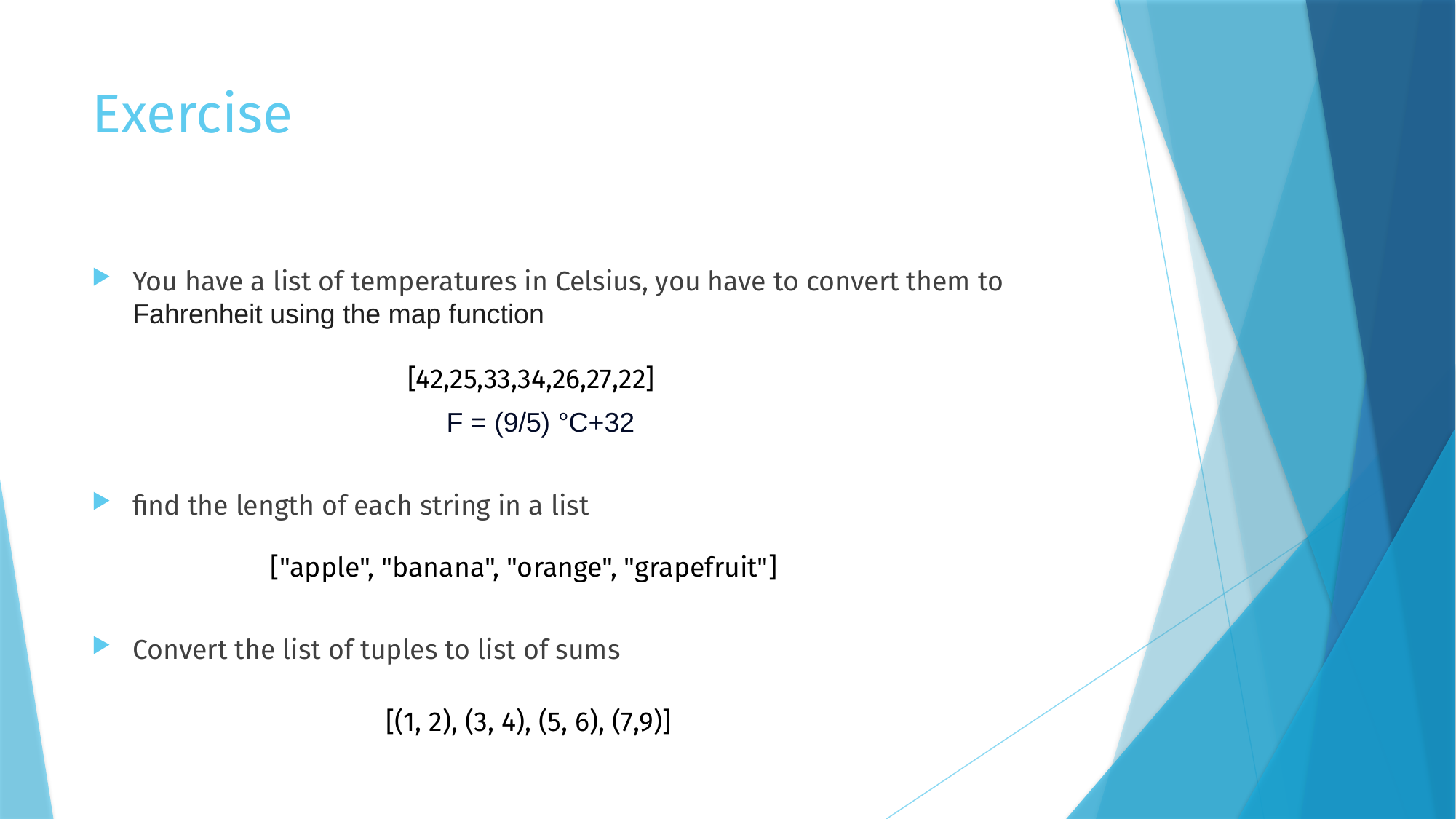

# Exercise
You have a list of temperatures in Celsius, you have to convert them to Fahrenheit using the map function

find the length of each string in a list

Convert the list of tuples to list of sums
[42,25,33,34,26,27,22]
F = (9/5) °C+32
["apple", "banana", "orange", "grapefruit"]
[(1, 2), (3, 4), (5, 6), (7,9)]